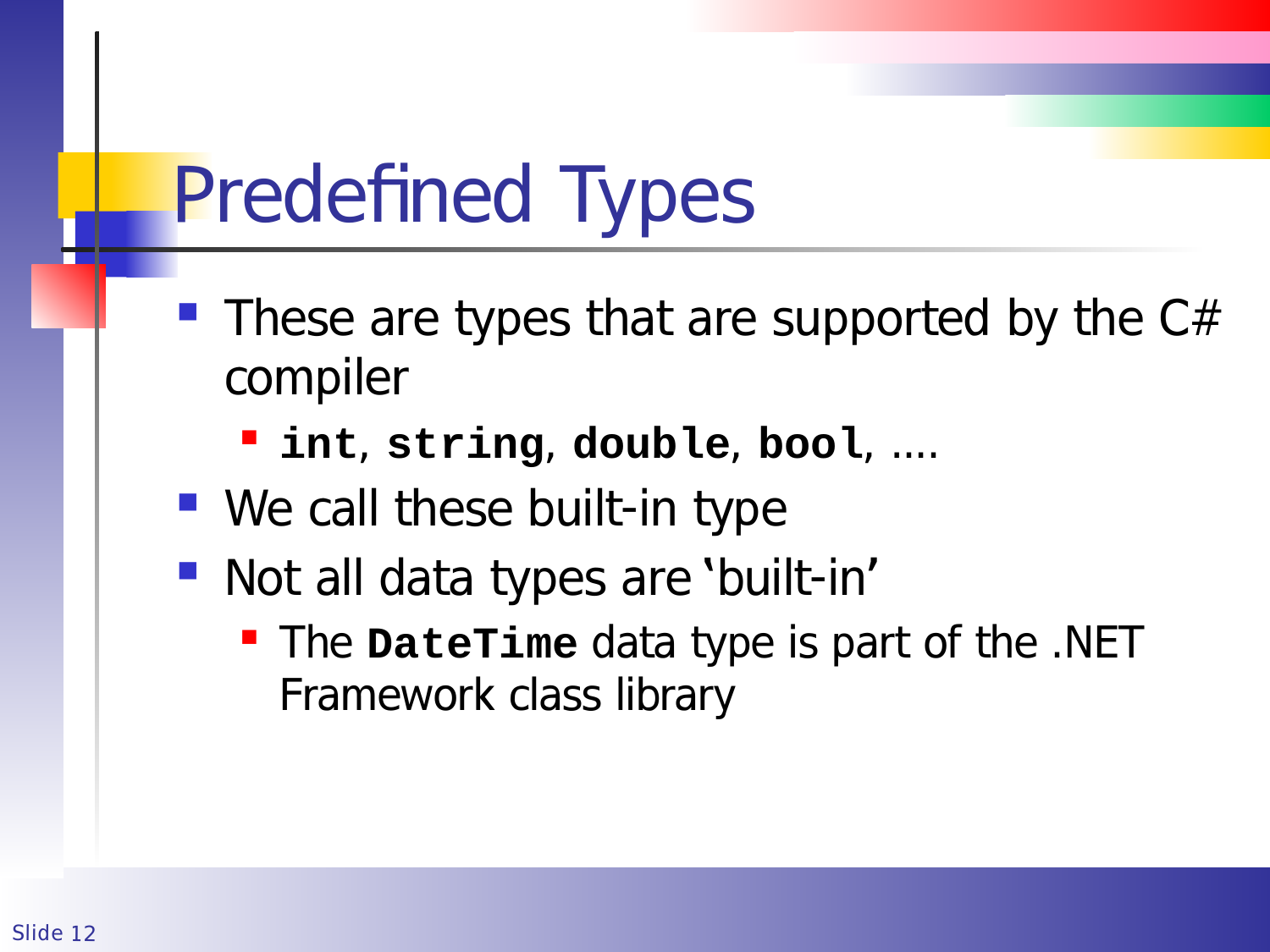

# Predefined Types
These are types that are supported by the C# compiler
int, string, double, bool, ….
We call these built-in type
Not all data types are ‘built-in’
The DateTime data type is part of the .NET Framework class library